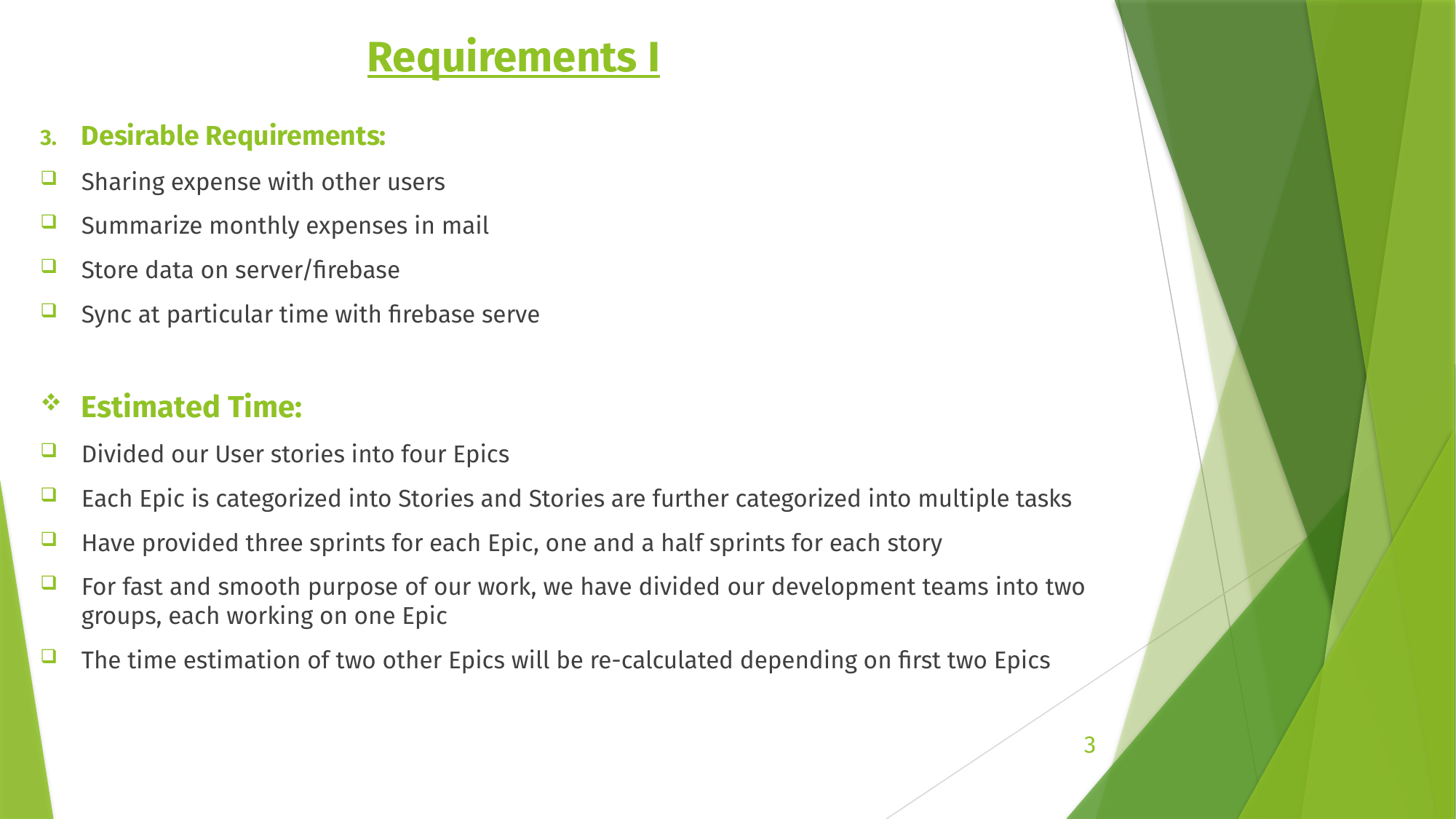

# Requirements I
Desirable Requirements:
Sharing expense with other users
Summarize monthly expenses in mail
Store data on server/firebase
Sync at particular time with firebase serve

Estimated Time:
Divided our User stories into four Epics
Each Epic is categorized into Stories and Stories are further categorized into multiple tasks
Have provided three sprints for each Epic, one and a half sprints for each story
For fast and smooth purpose of our work, we have divided our development teams into two groups, each working on one Epic
The time estimation of two other Epics will be re-calculated depending on first two Epics

3